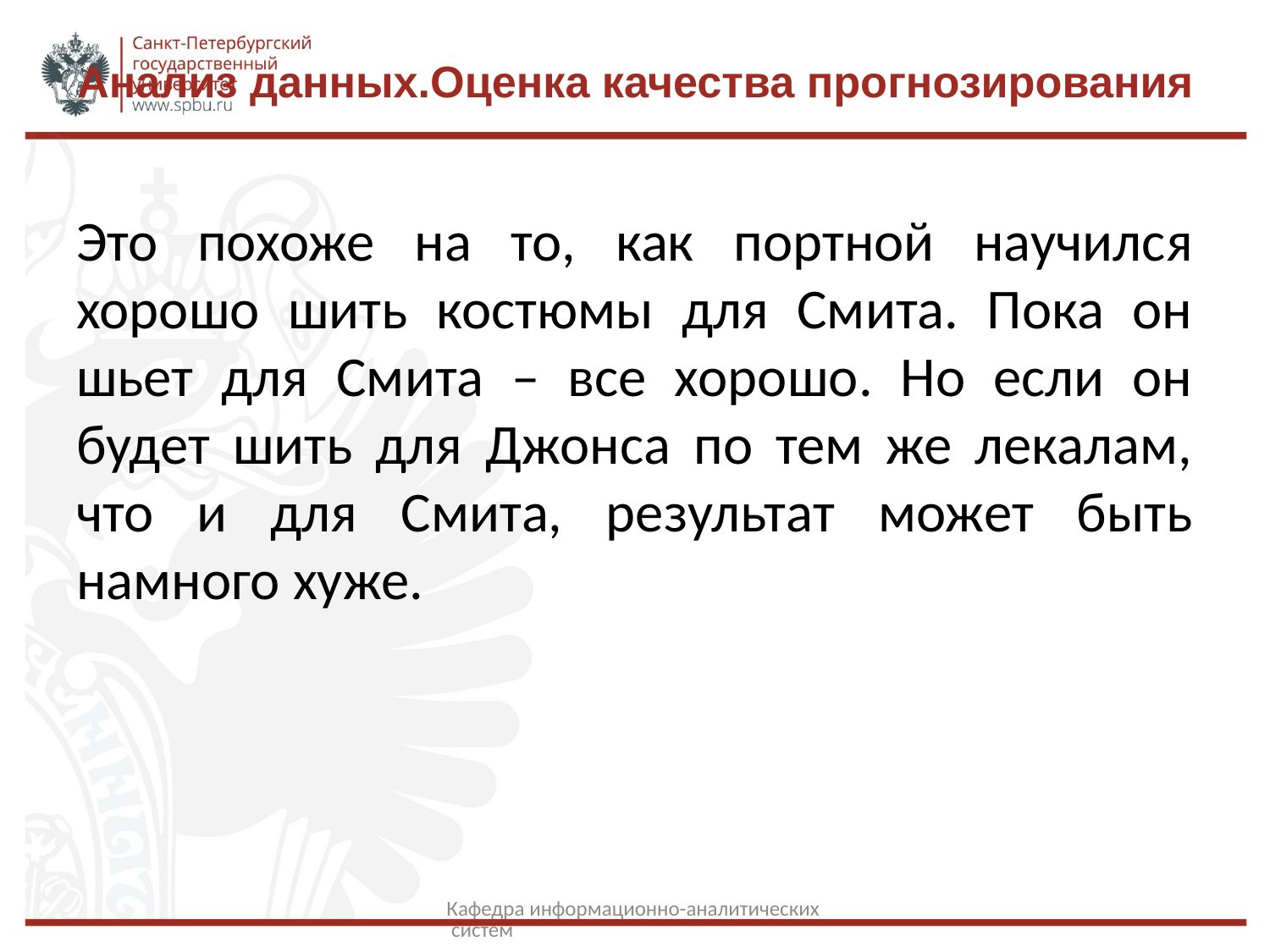

# Анализ данных.Оценка качества прогнозирования
Это похоже на то, как портной научился хорошо шить костюмы для Смита. Пока он шьет для Смита – все хорошо. Но если он будет шить для Джонса по тем же лекалам, что и для Смита, результат может быть намного хуже.
Кафедра информационно-аналитических систем